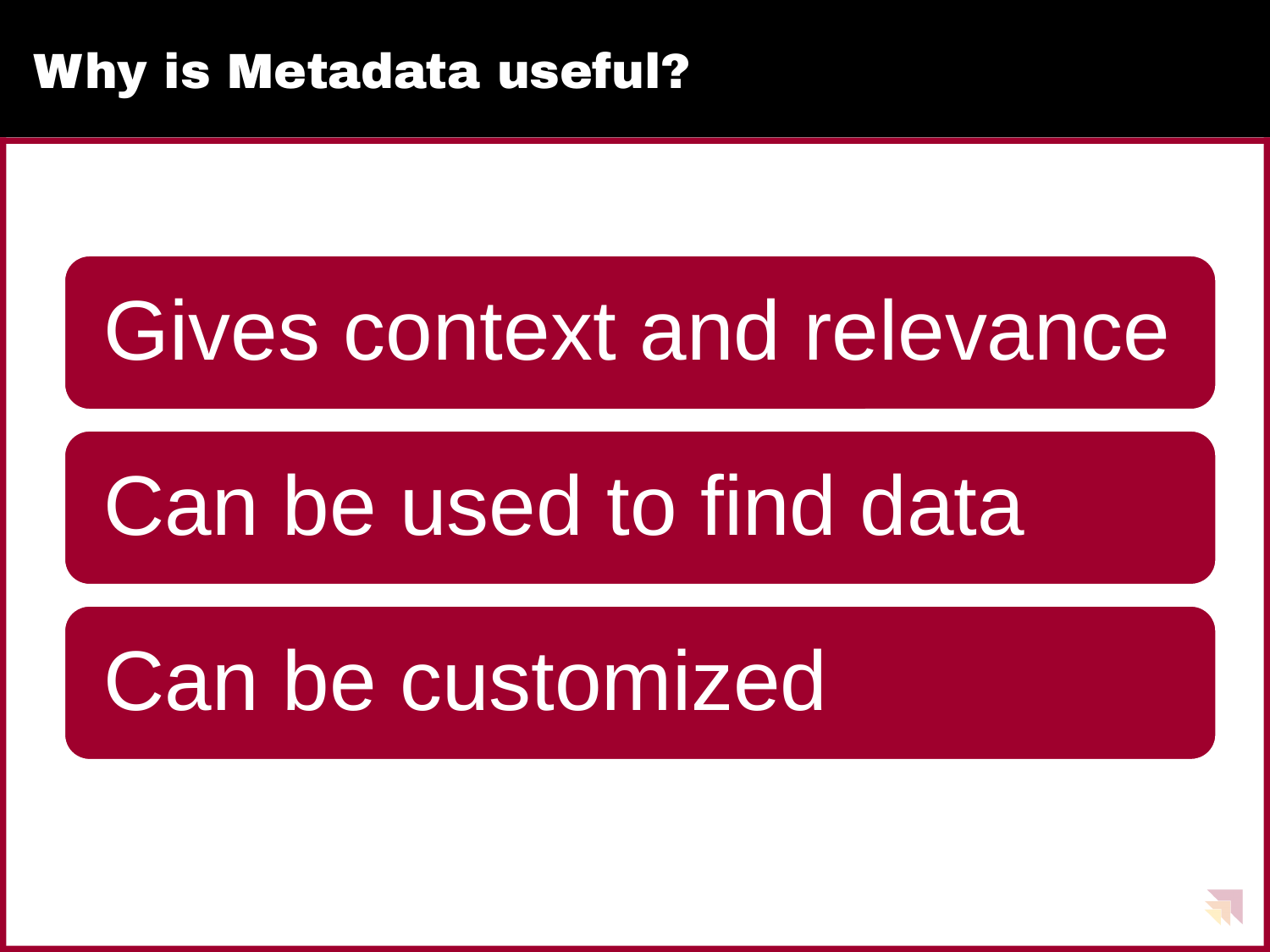

# Why is Metadata useful?
Gives context and relevance
Can be used to find data
Can be customized